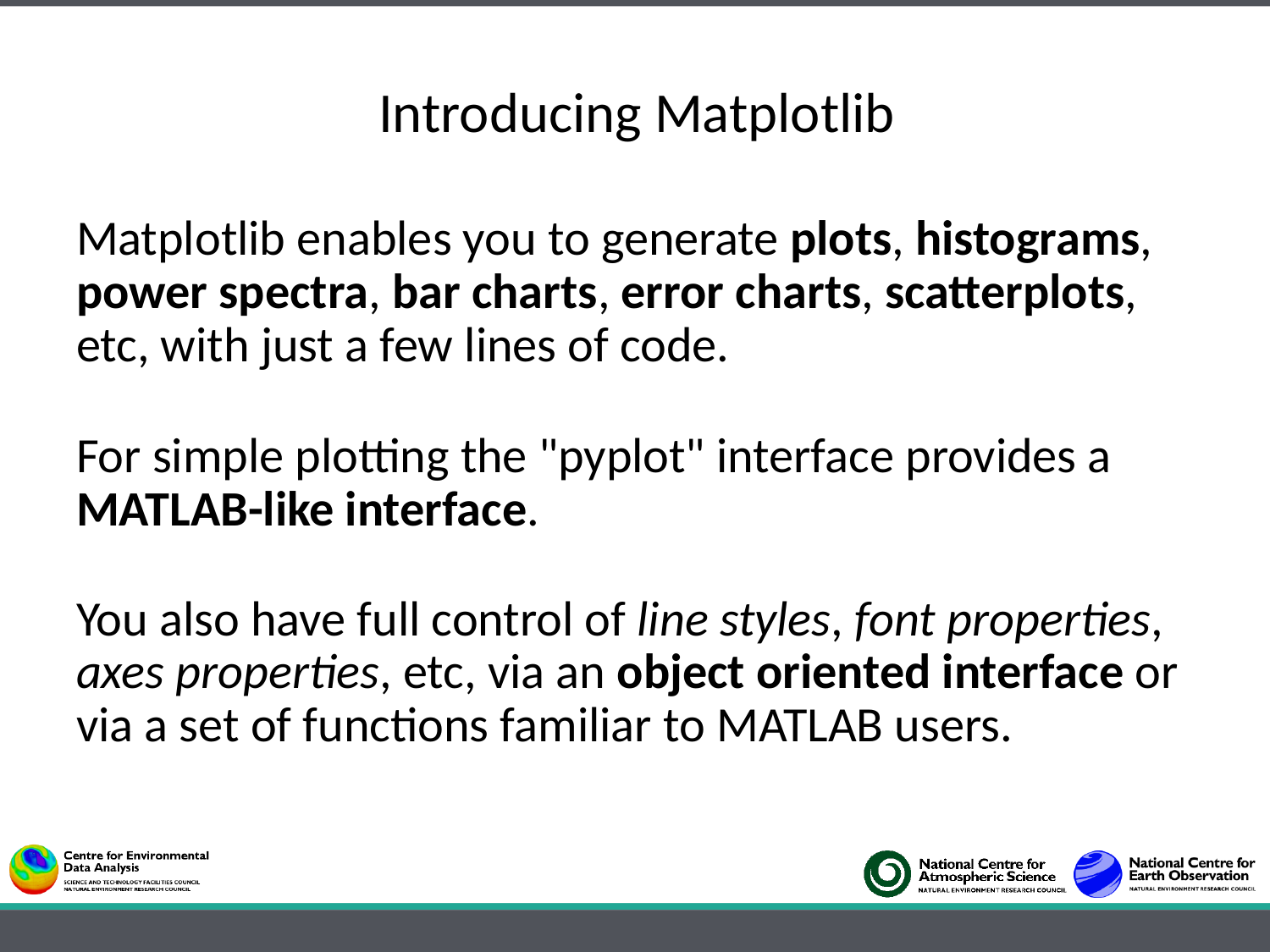

# Introducing Matplotlib
Matplotlib enables you to generate plots, histograms, power spectra, bar charts, error charts, scatterplots, etc, with just a few lines of code.

For simple plotting the "pyplot" interface provides a MATLAB-like interface.

You also have full control of line styles, font properties, axes properties, etc, via an object oriented interface or via a set of functions familiar to MATLAB users.